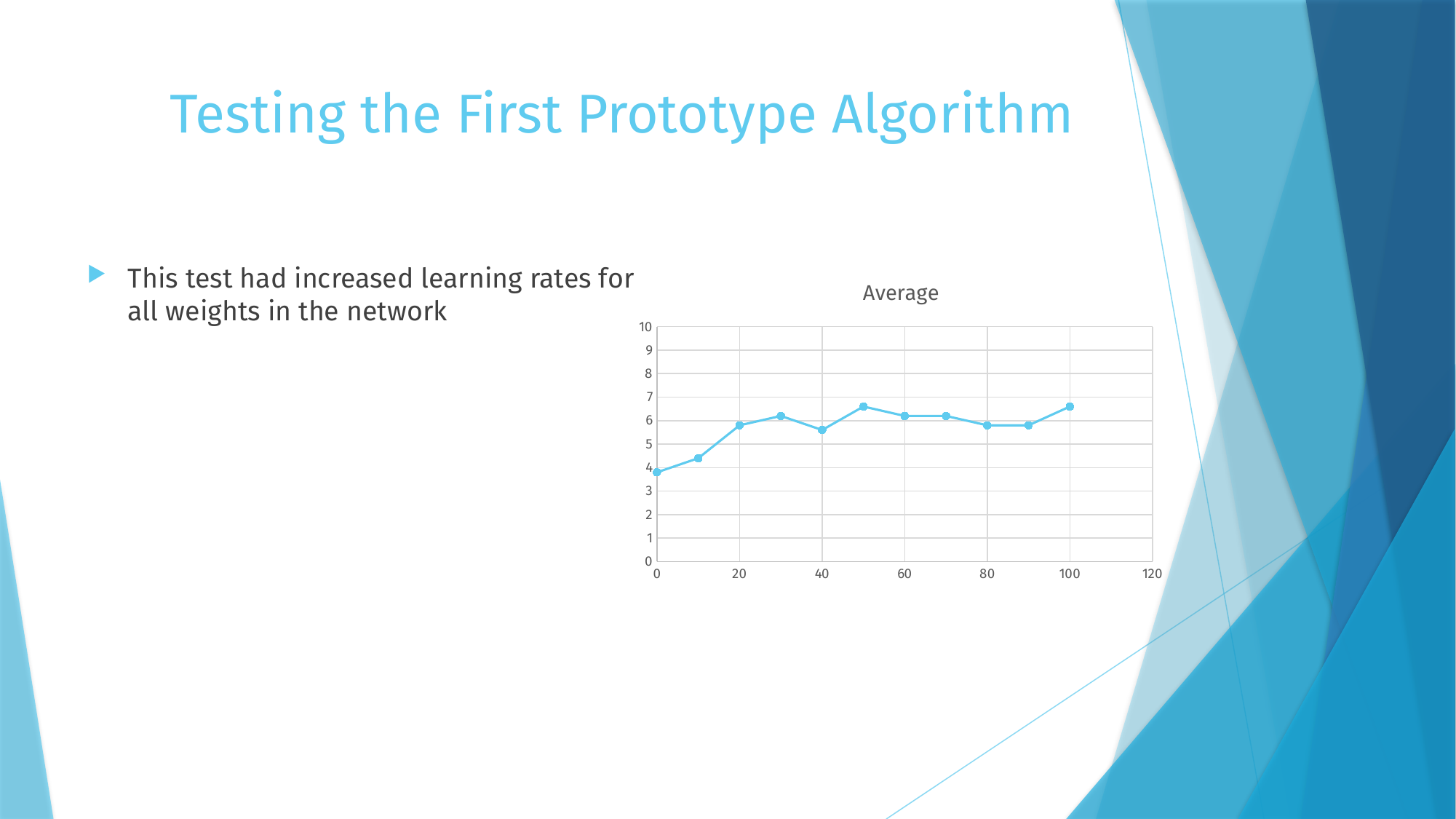

# Testing the First Prototype Algorithm
This test had increased learning rates for all weights in the network

### Chart:

| Category | Average |
|---|---|